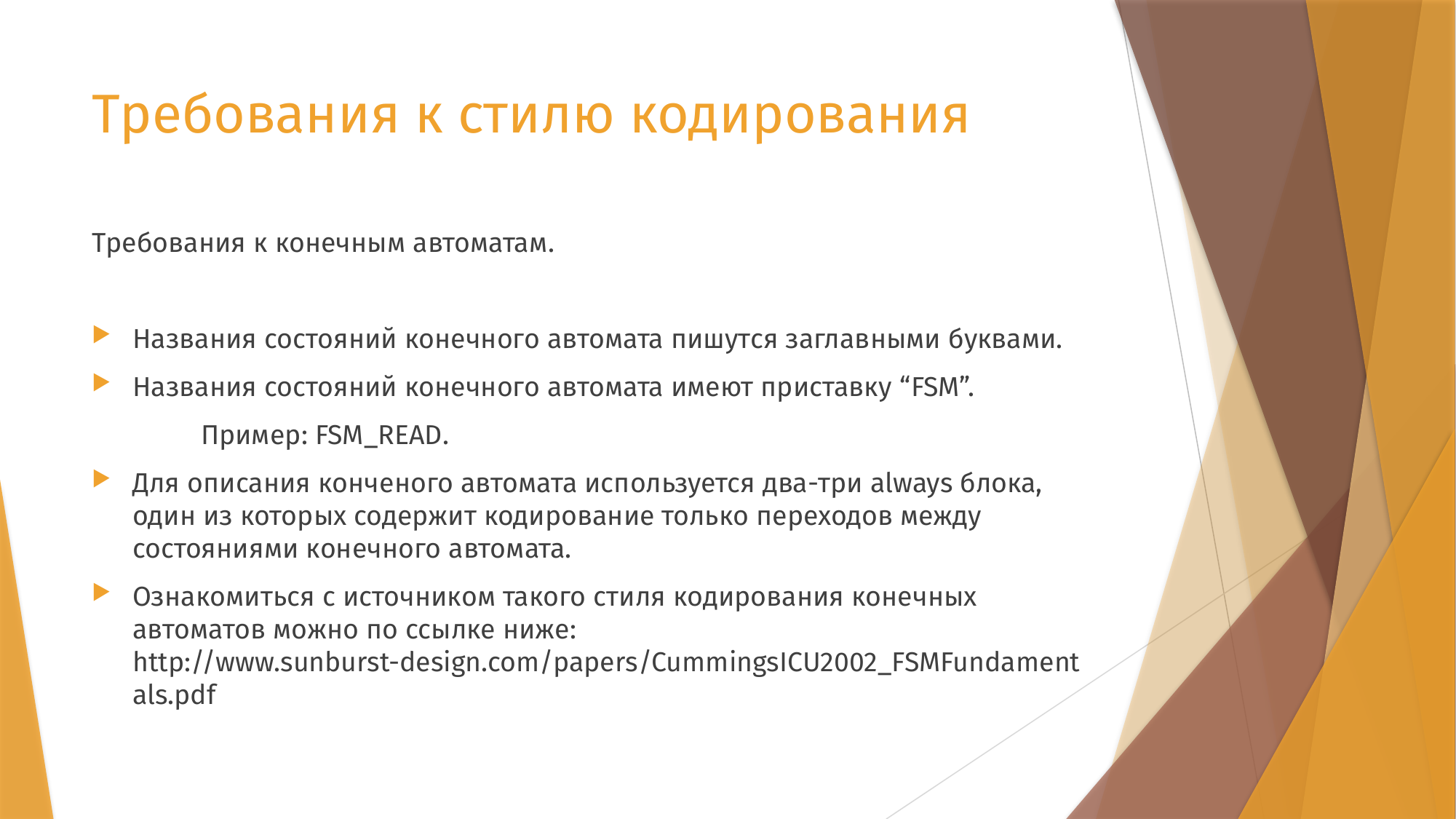

# Требования к стилю кодирования
Требования к конечным автоматам.

Названия состояний конечного автомата пишутся заглавными буквами.
Названия состояний конечного автомата имеют приставку “FSM”.
	Пример: FSM_READ.
Для описания конченого автомата используется два-три always блока, один из которых содержит кодирование только переходов между состояниями конечного автомата.
Ознакомиться с источником такого стиля кодирования конечных автоматов можно по ссылке ниже: http://www.sunburst-design.com/papers/CummingsICU2002_FSMFundamentals.pdf